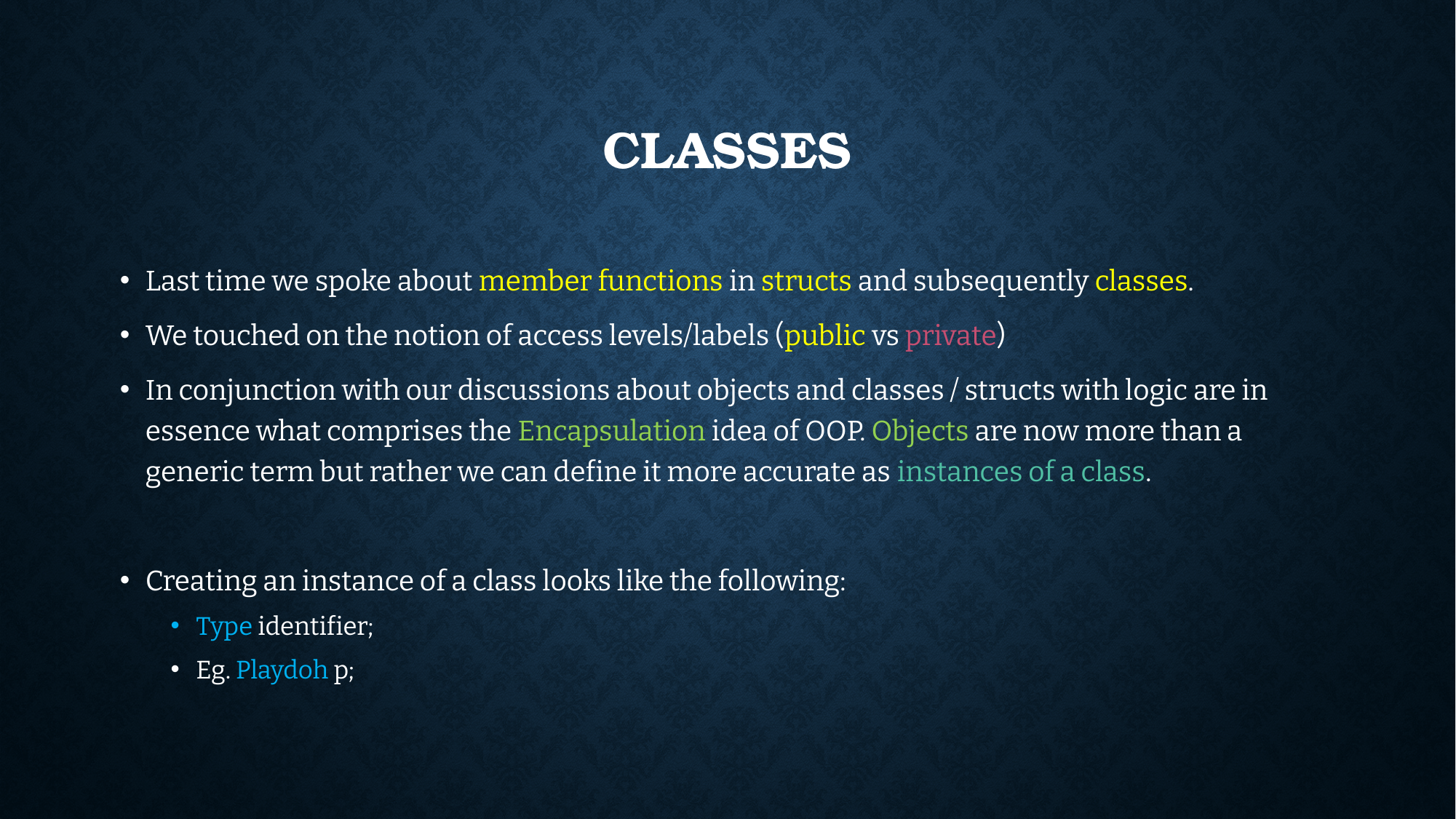

# Classes
Last time we spoke about member functions in structs and subsequently classes.
We touched on the notion of access levels/labels (public vs private)
In conjunction with our discussions about objects and classes / structs with logic are in essence what comprises the Encapsulation idea of OOP. Objects are now more than a generic term but rather we can define it more accurate as instances of a class.

Creating an instance of a class looks like the following:
Type identifier;
Eg. Playdoh p;